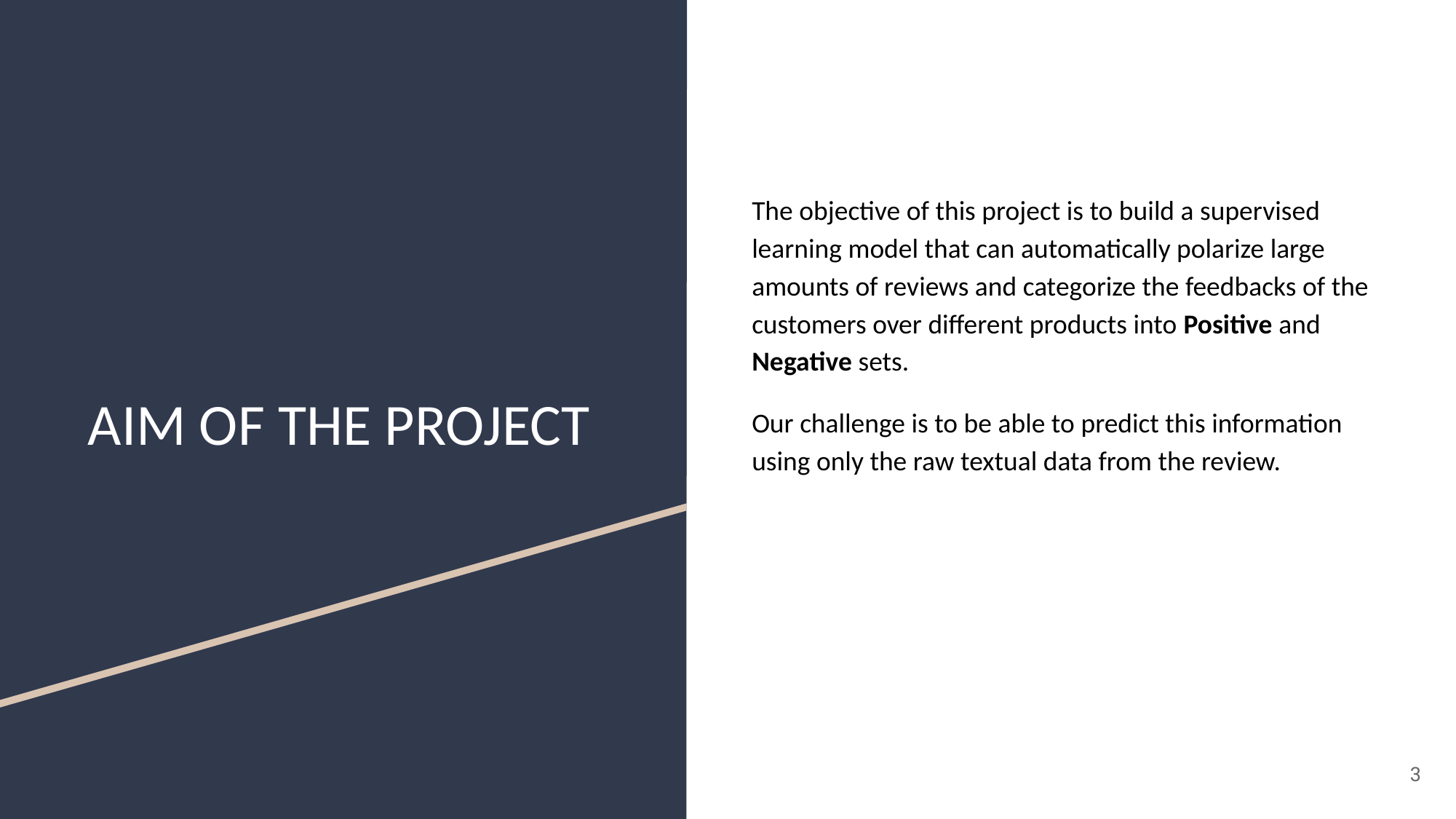

The objective of this project is to build a supervised learning model that can automatically polarize large amounts of reviews and categorize the feedbacks of the customers over different products into Positive and Negative sets.
Our challenge is to be able to predict this information using only the raw textual data from the review.
# AIM OF THE PROJECT
3